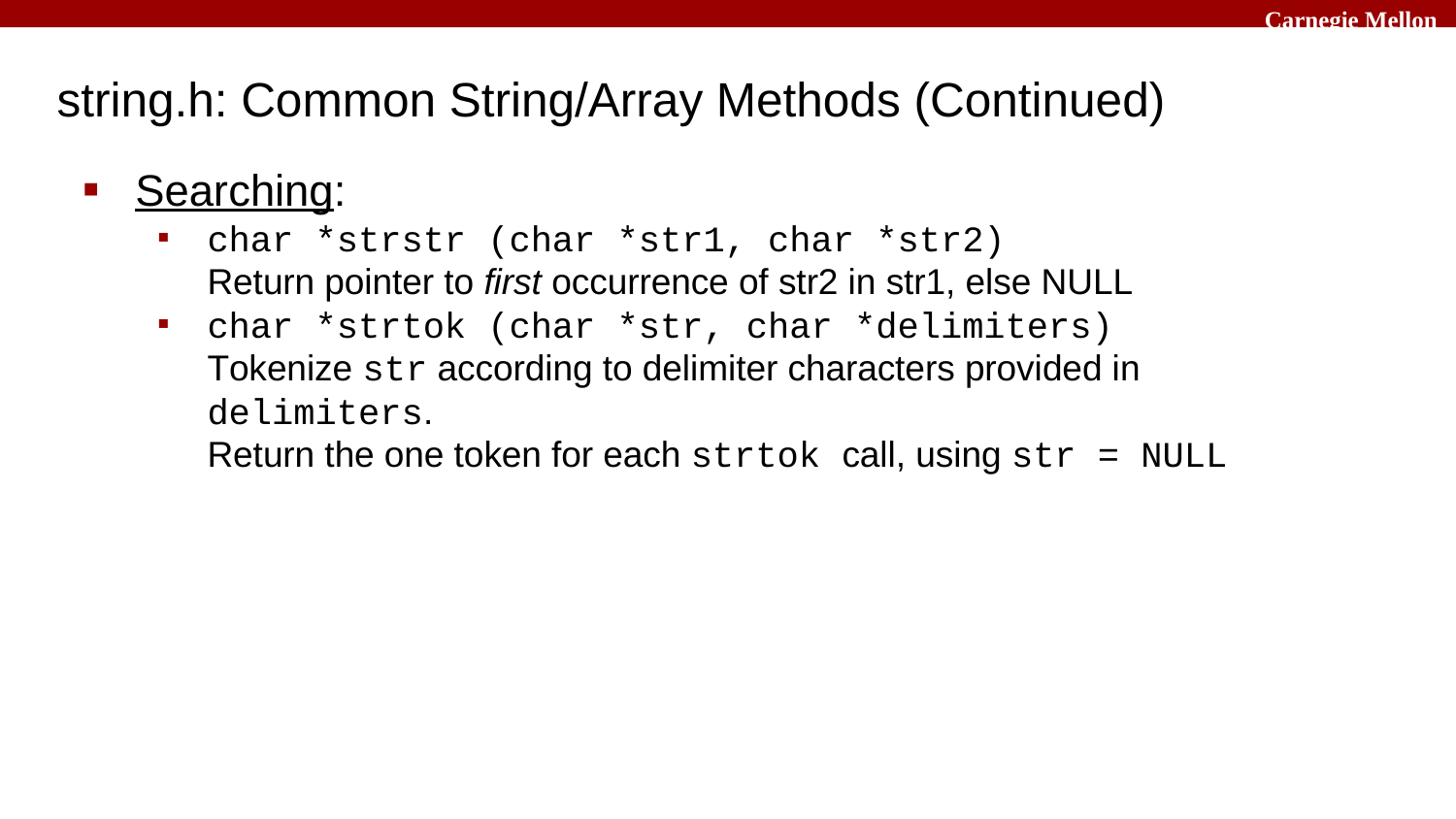

# string.h: Common String/Array Methods (Continued)
Searching:
char *strstr (char *str1, char *str2)
Return pointer to first occurrence of str2 in str1, else NULL
char *strtok (char *str, char *delimiters)
Tokenize str according to delimiter characters provided in delimiters.
Return the one token for each strtok call, using str = NULL